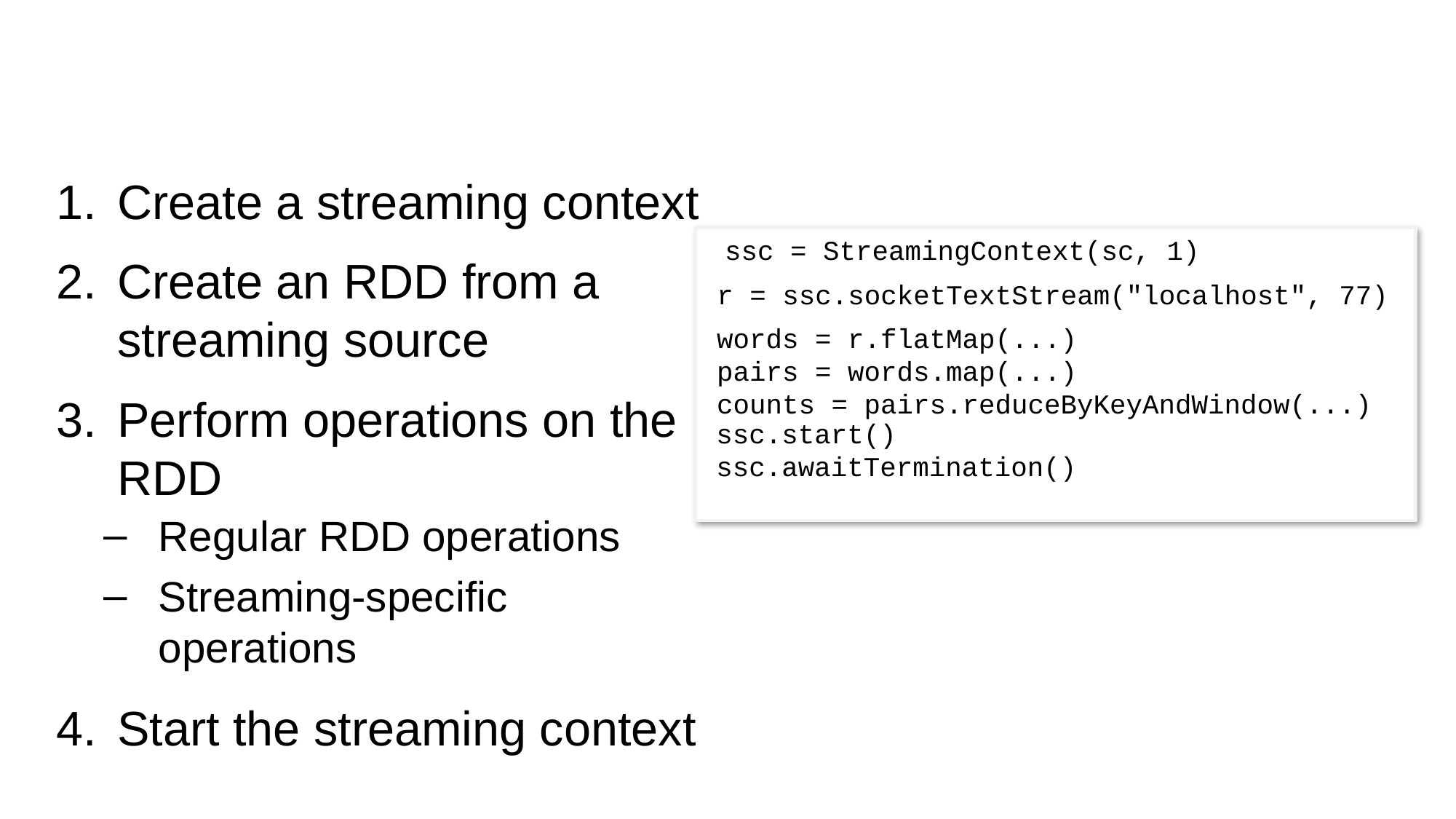

Create a streaming context
Create an RDD from a streaming source
Perform operations on the RDD
Regular RDD operations
Streaming-specific operations
Start the streaming context

ssc = StreamingContext(sc, 1)
r = ssc.socketTextStream("localhost", 77)
words = r.flatMap(...)
pairs = words.map(...)
counts = pairs.reduceByKeyAndWindow(...)
ssc.start()
ssc.awaitTermination()